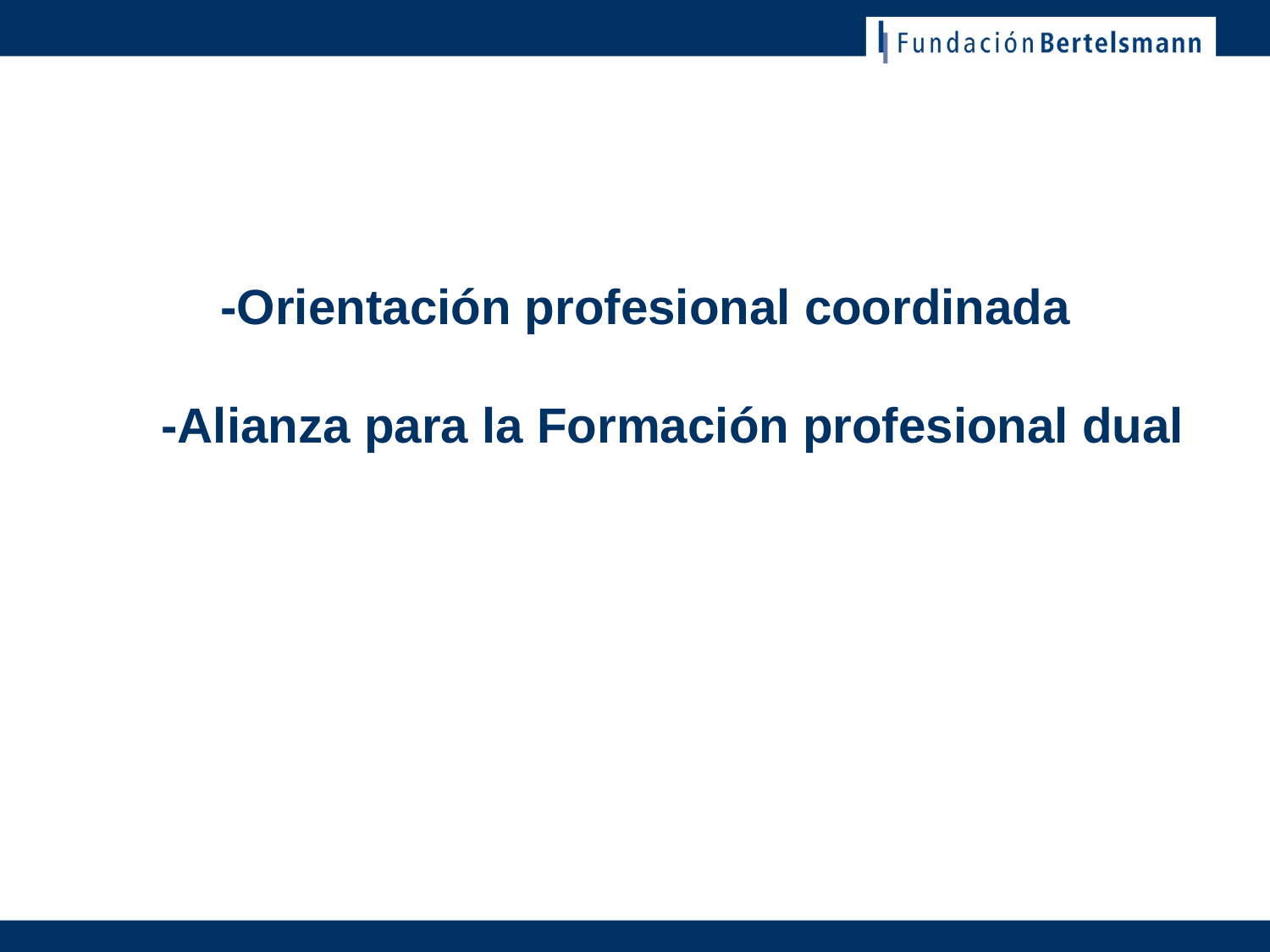

# -Orientación profesional coordinada -Alianza para la Formación profesional dual